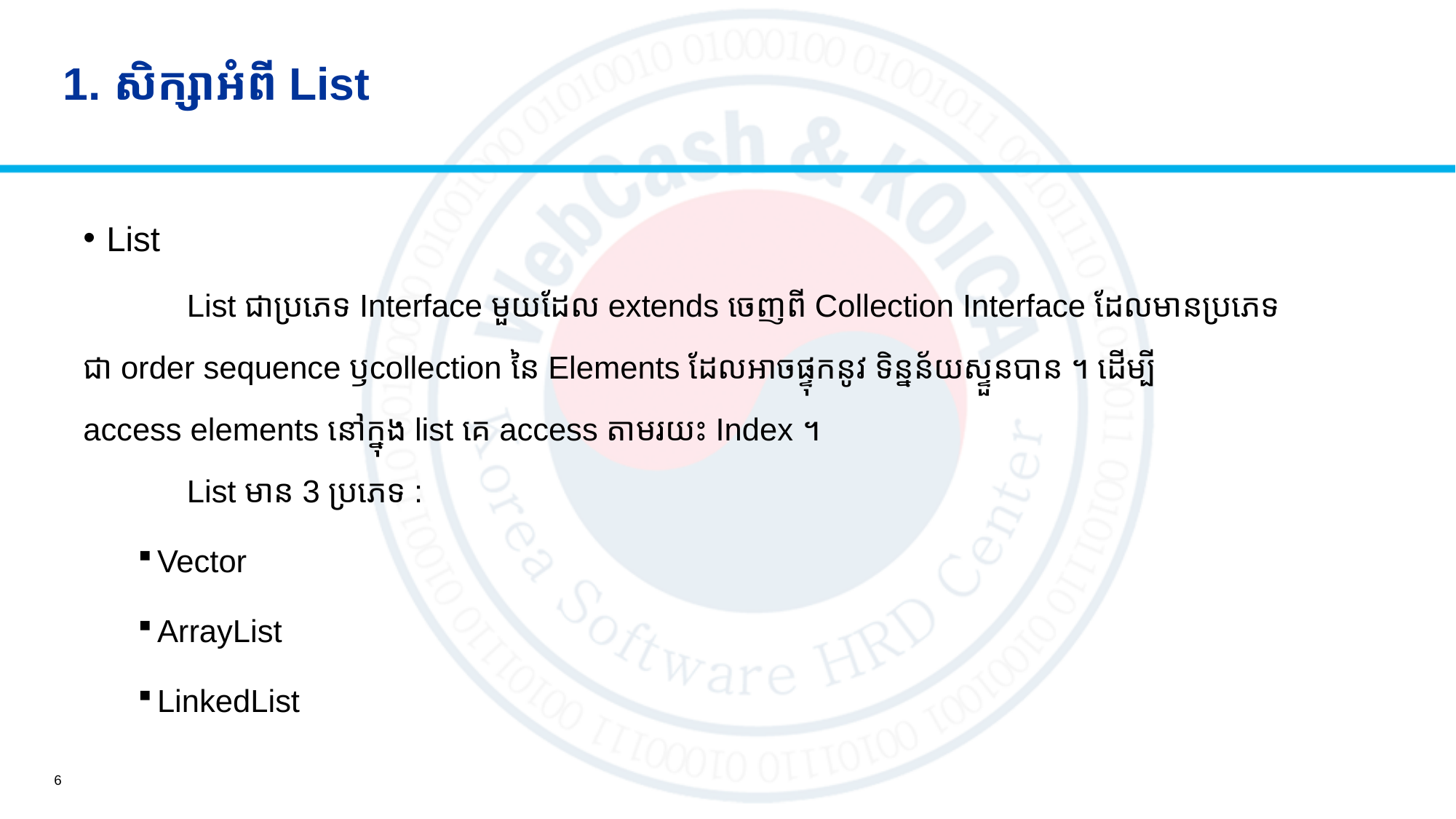

# 1. សិក្សាអំពី List
List
	List ជាប្រភេទ Interface មួយដែល extends ចេញពី Collection Interface ដែលមានប្រភេទ
ជា order sequence ឫ​collection នៃ Elements ដែលអាចផ្ទុកនូវ ទិន្នន័យស្ទួនបាន ។ ដើម្បី
access elements នៅក្នុង list គេ access តាមរយះ Index ។
	List មាន 3 ប្រភេទ :
Vector
ArrayList
LinkedList
6